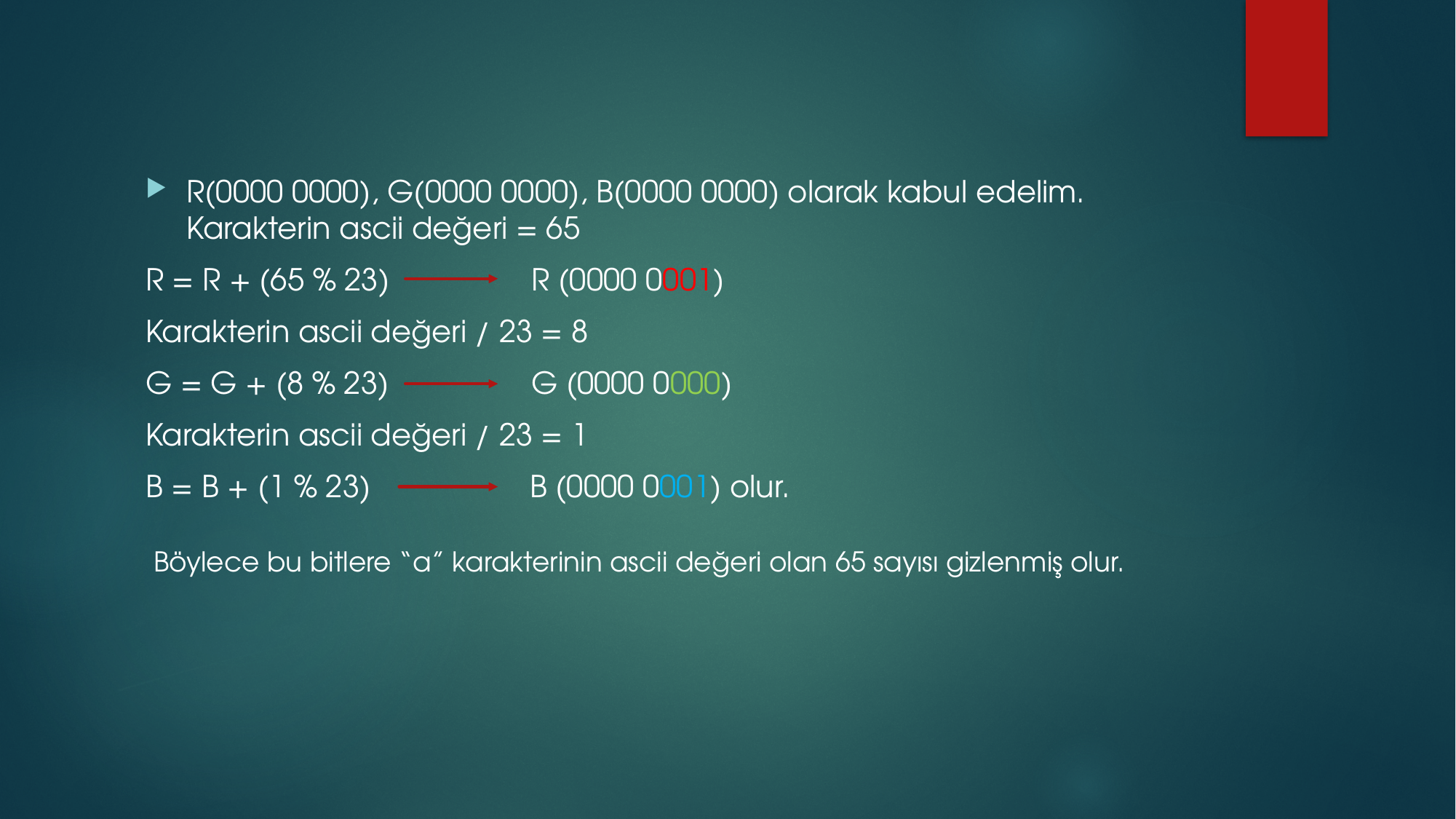

R(0000 0000), G(0000 0000), B(0000 0000) olarak kabul edelim. Karakterin ascii değeri = 65
R = R + (65 % 23)                 R (0000 0001)
Karakterin ascii değeri / 23 = 8
G = G + (8 % 23)                 G (0000 0000)
Karakterin ascii değeri / 23 = 1
B = B + (1 % 23)                   B (0000 0001) olur.

Böylece bu bitlere “a” karakterinin ascii değeri olan 65 sayısı gizlenmiş olur.